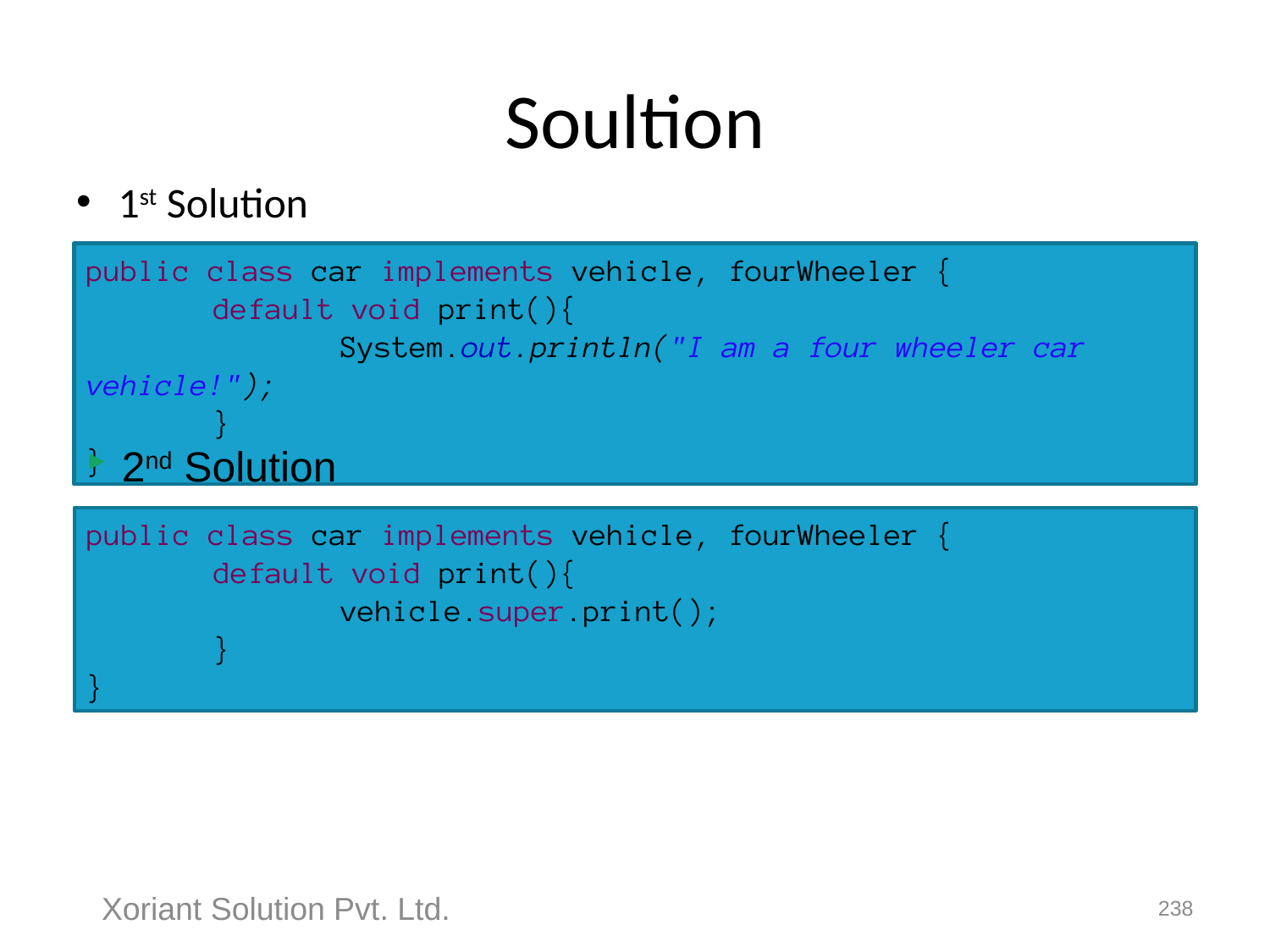

# Soultion
1st Solution
public class car implements vehicle, fourWheeler {
	default void print(){
		System.out.println("I am a four wheeler car vehicle!");
	}
}
2nd Solution
public class car implements vehicle, fourWheeler {
	default void print(){
		vehicle.super.print();
	}
}
Xoriant Solution Pvt. Ltd.
238